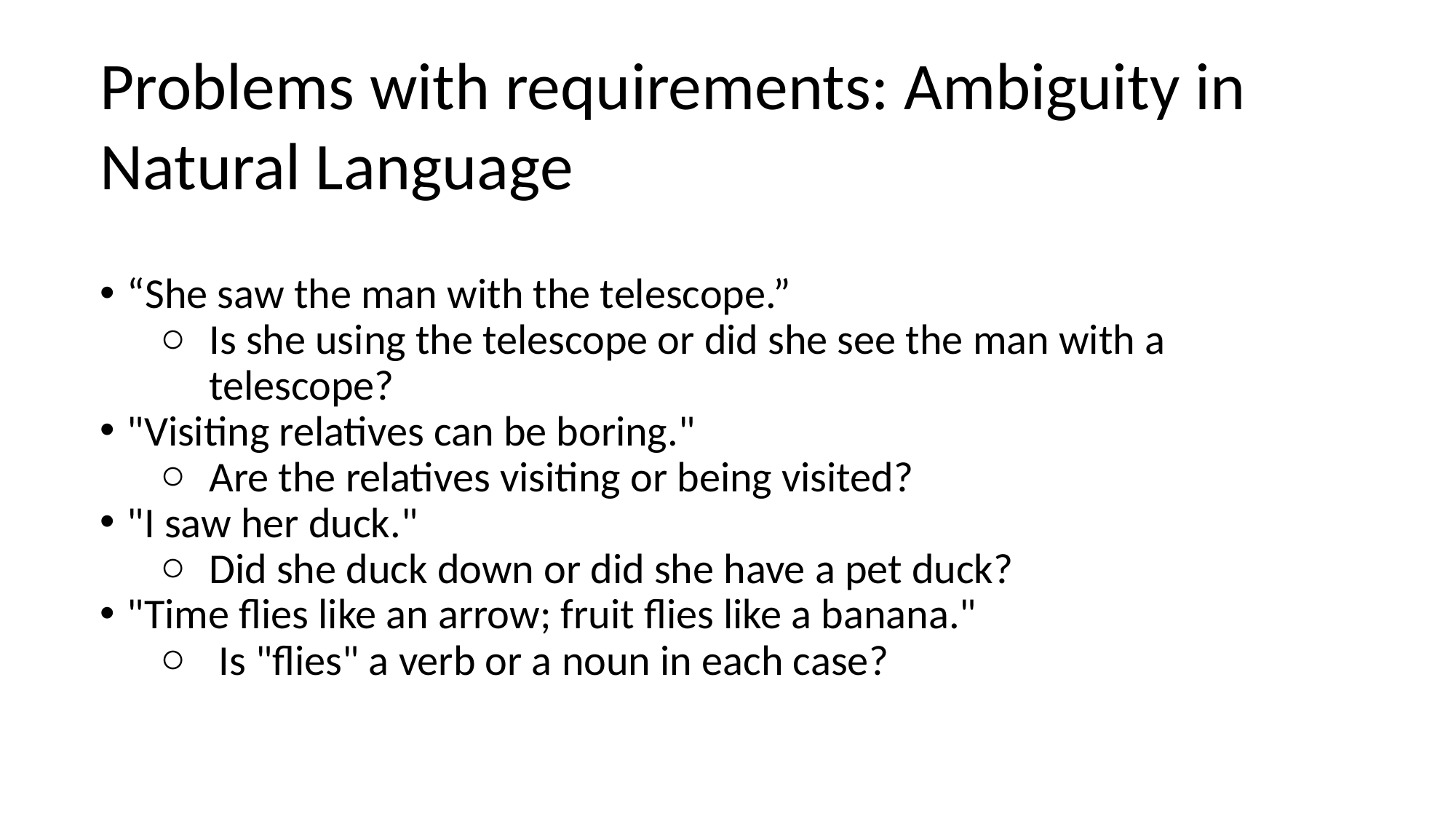

# Problems with requirements: Ambiguity in Natural Language
“She saw the man with the telescope.”
Is she using the telescope or did she see the man with a telescope?
"Visiting relatives can be boring."
Are the relatives visiting or being visited?
"I saw her duck."
Did she duck down or did she have a pet duck?
"Time flies like an arrow; fruit flies like a banana."
 Is "flies" a verb or a noun in each case?